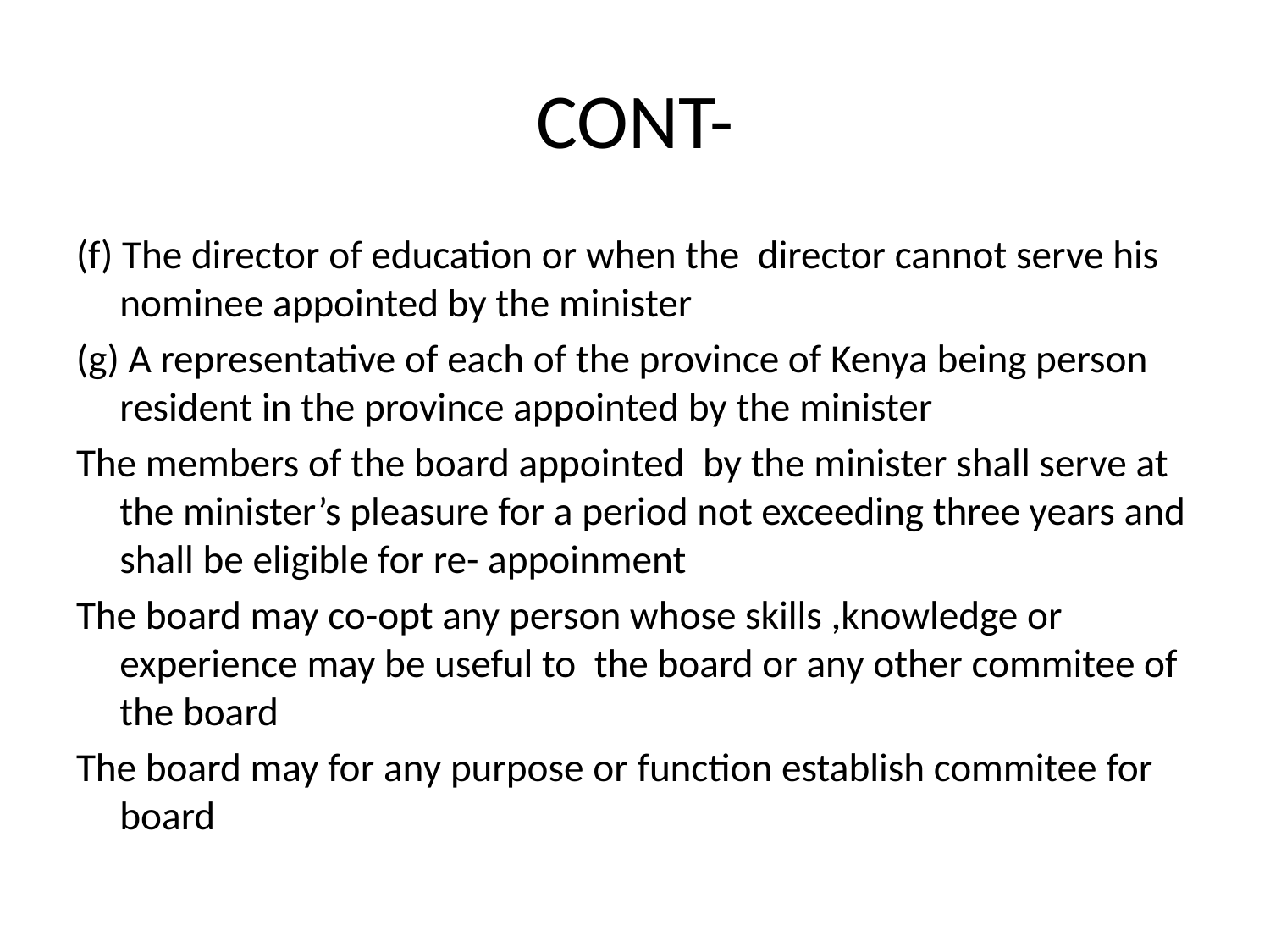

# CONT-
(f) The director of education or when the  director cannot serve his nominee appointed by the minister
(g) A representative of each of the province of Kenya being person resident in the province appointed by the minister
The members of the board appointed  by the minister shall serve at the minister’s pleasure for a period not exceeding three years and shall be eligible for re- appoinment
The board may co-opt any person whose skills ,knowledge or experience may be useful to  the board or any other commitee of the board
The board may for any purpose or function establish commitee for board